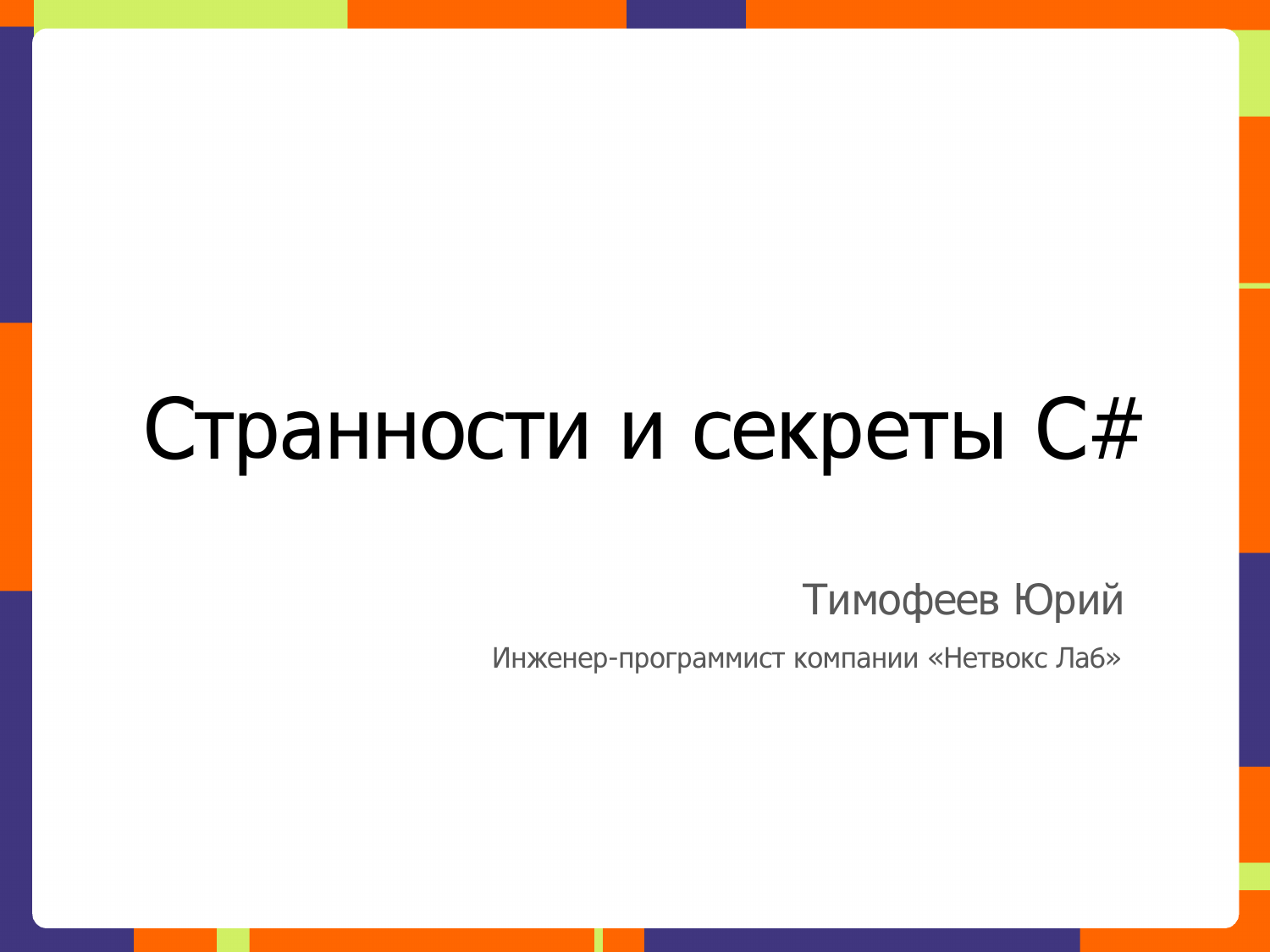

Странности и секреты C#
Тимофеев Юрий
Инженер-программист компании «Нетвокс Лаб»